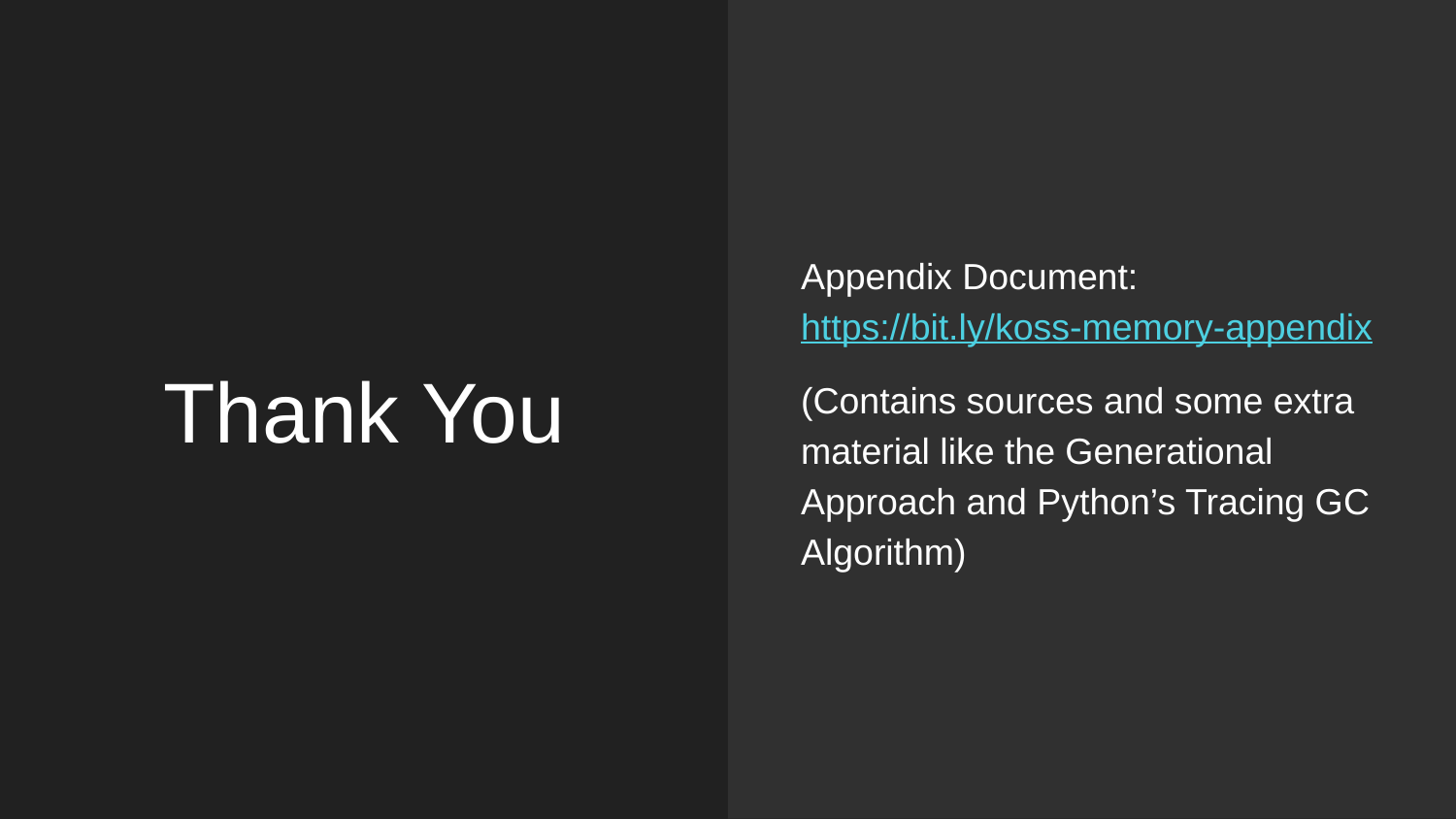

Appendix Document: https://bit.ly/koss-memory-appendix
(Contains sources and some extra material like the Generational Approach and Python’s Tracing GC Algorithm)
# Thank You